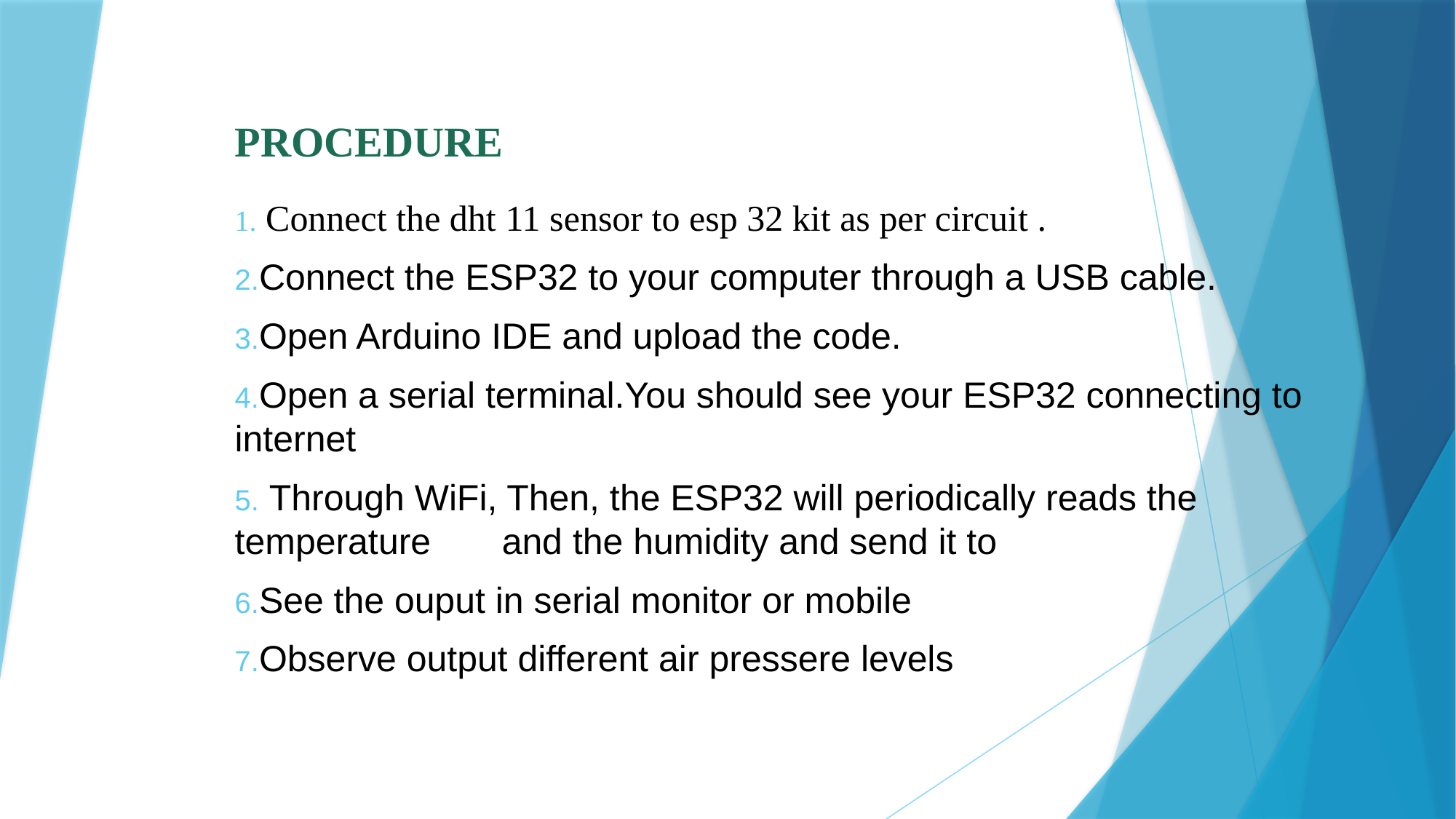

# PROCEDURE
 Connect the dht 11 sensor to esp 32 kit as per circuit .
Connect the ESP32 to your computer through a USB cable.
Open Arduino IDE and upload the code.
Open a serial terminal.You should see your ESP32 connecting to internet
 Through WiFi, Then, the ESP32 will periodically reads the temperature       and the humidity and send it to
See the ouput in serial monitor or mobile
Observe output different air pressere levels